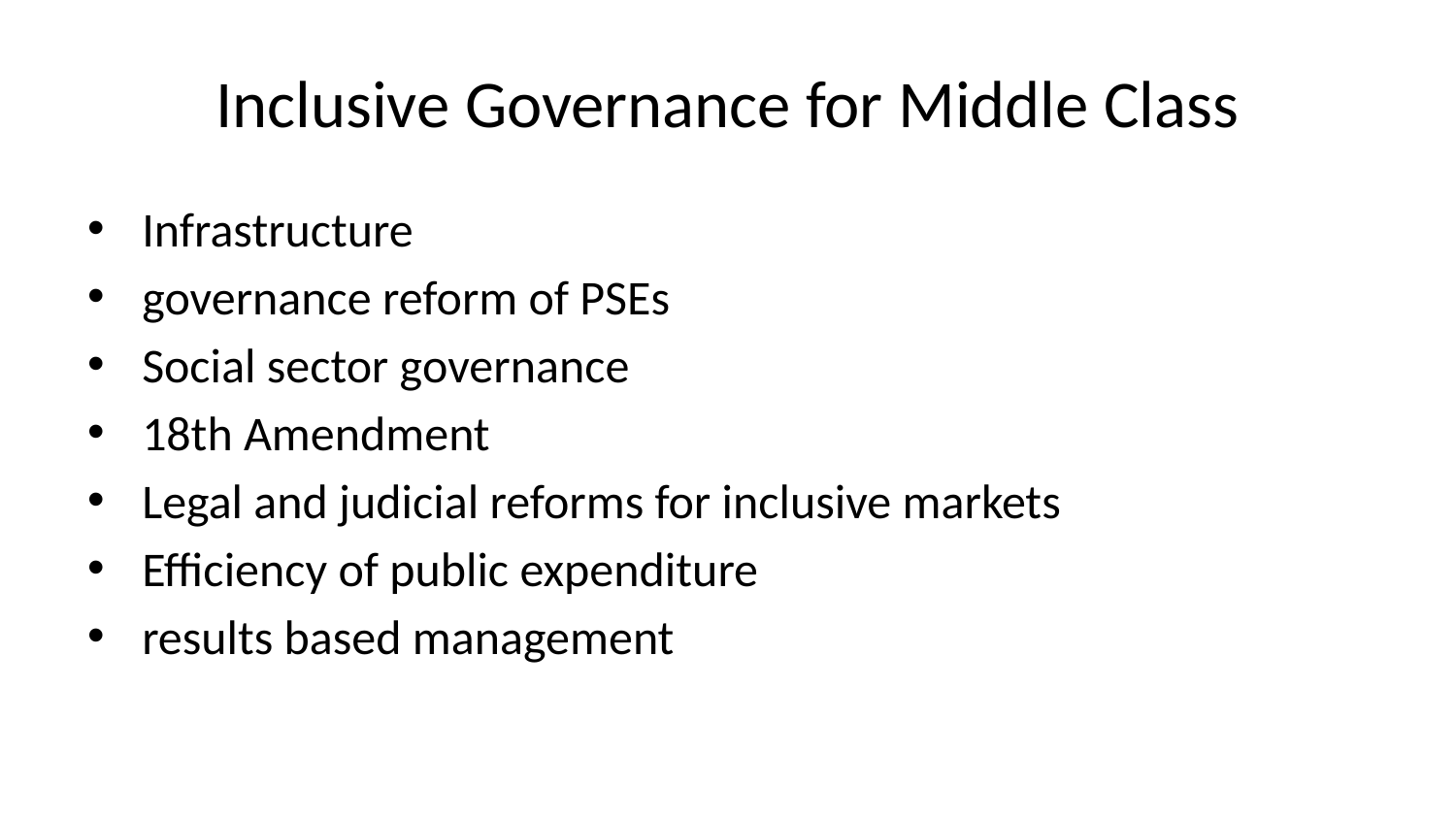

# Inclusive Governance for Middle Class
Infrastructure
governance reform of PSEs
Social sector governance
18th Amendment
Legal and judicial reforms for inclusive markets
Efficiency of public expenditure
results based management